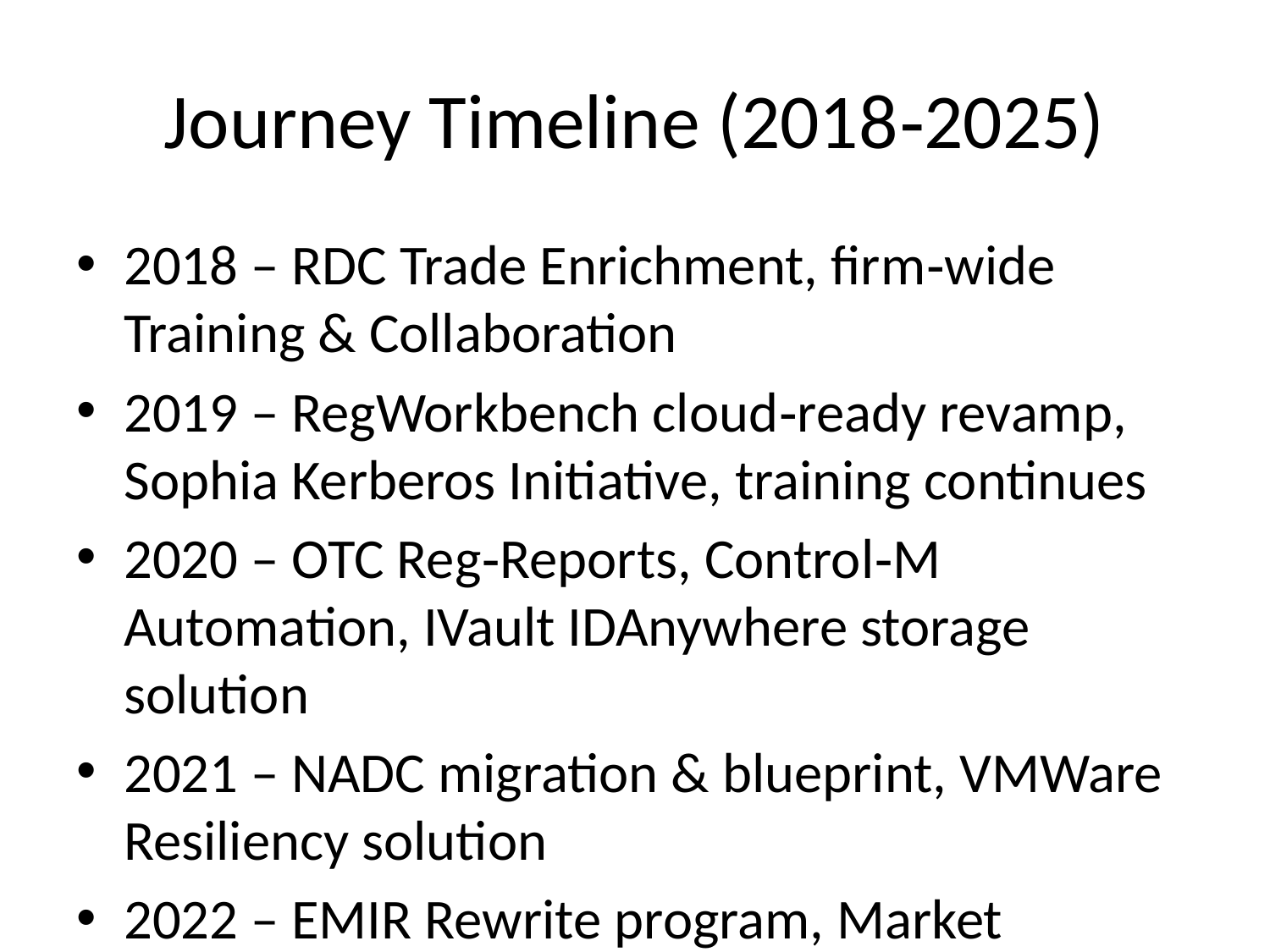

# Journey Timeline (2018‑2025)
2018 – RDC Trade Enrichment, firm‑wide Training & Collaboration
2019 – RegWorkbench cloud‑ready revamp, Sophia Kerberos Initiative, training continues
2020 – OTC Reg‑Reports, Control‑M Automation, IVault IDAnywhere storage solution
2021 – NADC migration & blueprint, VMWare Resiliency solution
2022 – EMIR Rewrite program, Market Excellence Program (MEP)
2023 – Encore AWS build & migration; Infrastructure optimisation, Union 1/2 decomm
2024 – GOS & NADC migrations, host reduction 73→20, vuln elimination (4k CVEs)
2025 – Deliveries Automation, Seal AWS consolidation, Smart SDLC Hackathon, AI/Bedrock PoCs